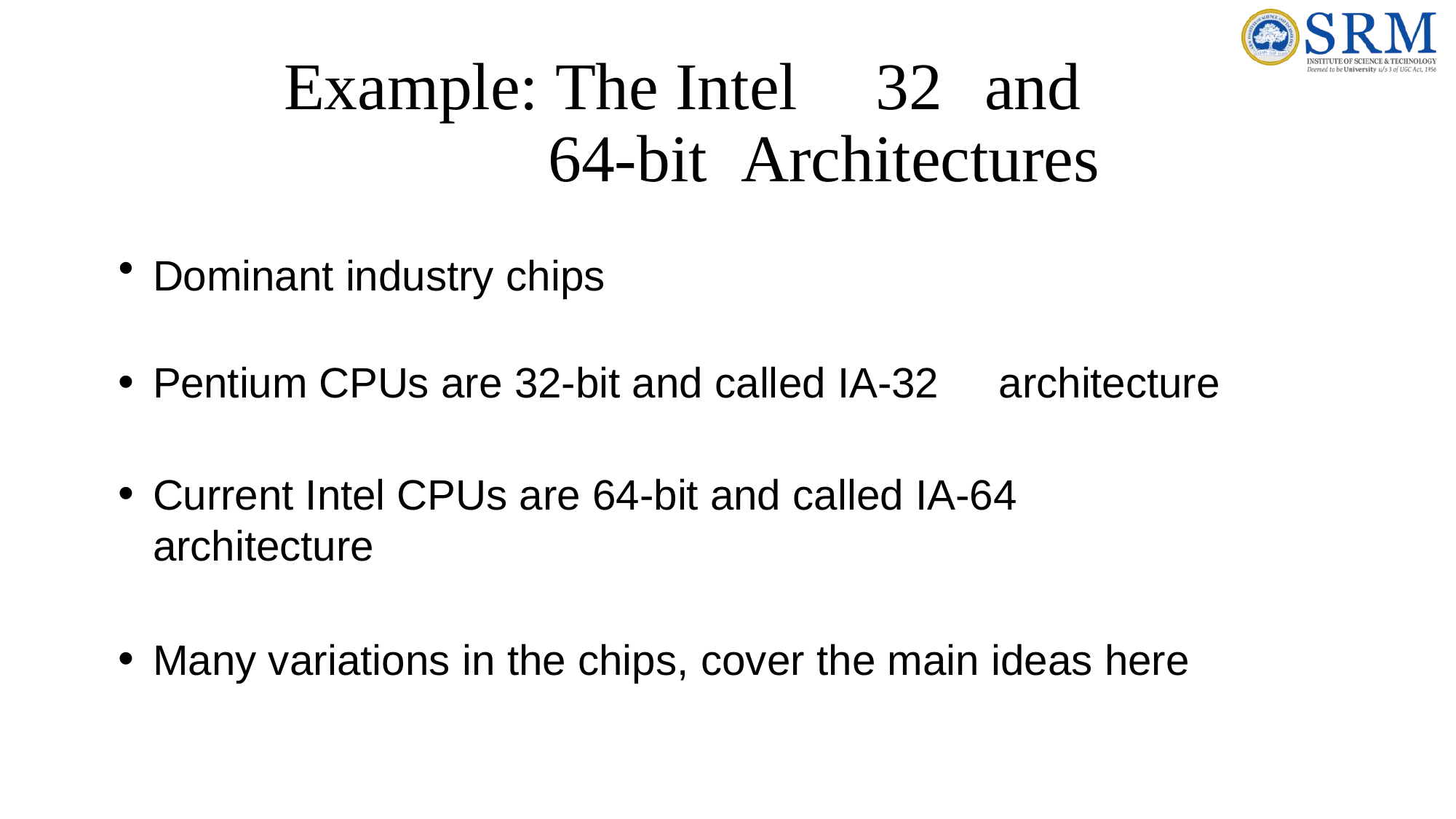

# Example: The Intel	32	and 64-bit  Architectures
Dominant industry chips

Pentium CPUs are 32-bit and called IA-32	architecture

Current Intel CPUs are 64-bit and called IA-64	architecture

Many variations in the chips, cover the main ideas here